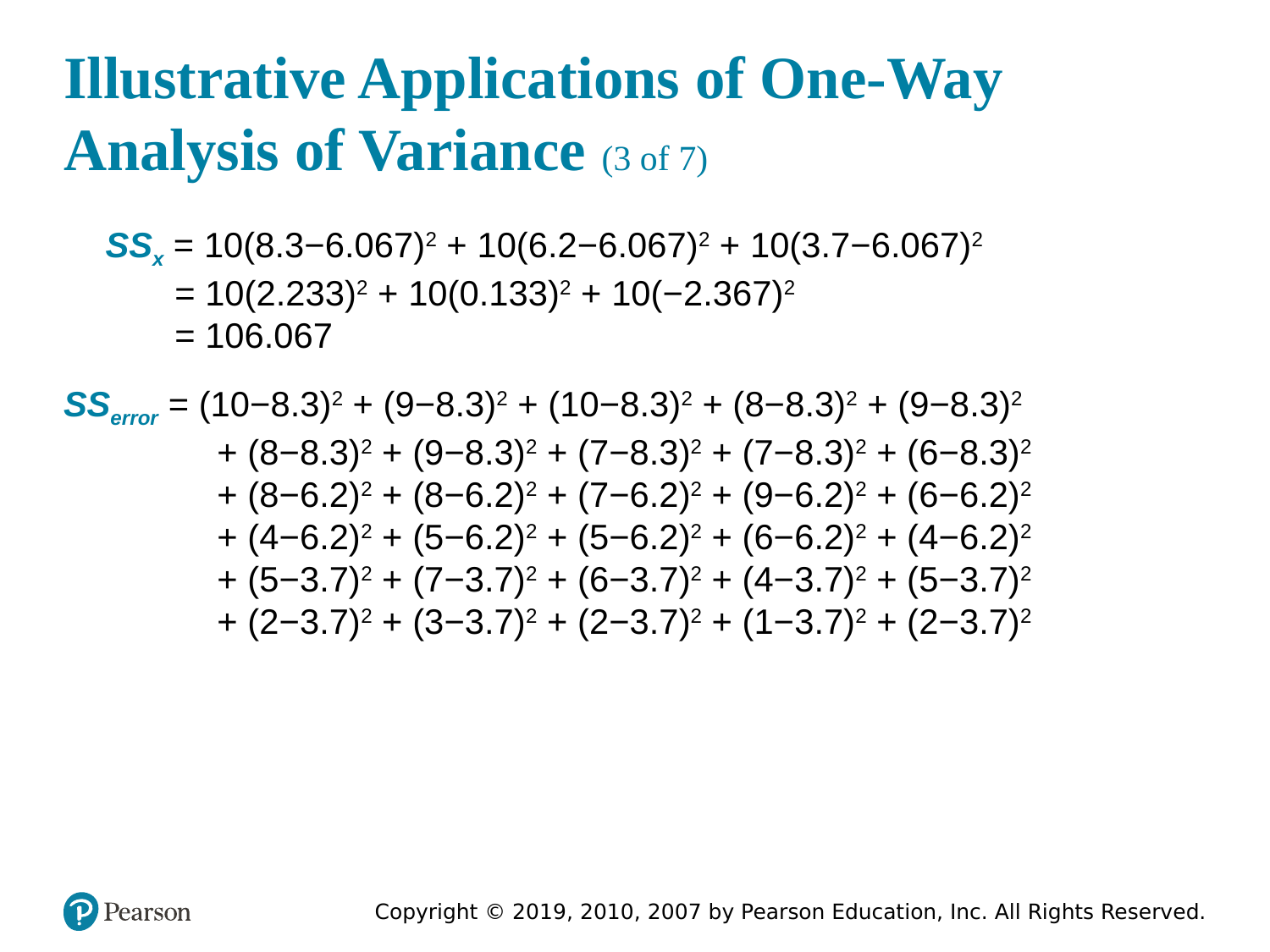

# Illustrative Applications of One-Way Analysis of Variance (3 of 7)
SSx = 10(8.3−6.067)2 + 10(6.2−6.067)2 + 10(3.7−6.067)2
= 10(2.233)2 + 10(0.133)2 + 10(−2.367)2
= 106.067
SSerror = (10−8.3)2 + (9−8.3)2 + (10−8.3)2 + (8−8.3)2 + (9−8.3)2
+ (8−8.3)2 + (9−8.3)2 + (7−8.3)2 + (7−8.3)2 + (6−8.3)2
+ (8−6.2)2 + (8−6.2)2 + (7−6.2)2 + (9−6.2)2 + (6−6.2)2
+ (4−6.2)2 + (5−6.2)2 + (5−6.2)2 + (6−6.2)2 + (4−6.2)2
+ (5−3.7)2 + (7−3.7)2 + (6−3.7)2 + (4−3.7)2 + (5−3.7)2
+ (2−3.7)2 + (3−3.7)2 + (2−3.7)2 + (1−3.7)2 + (2−3.7)2